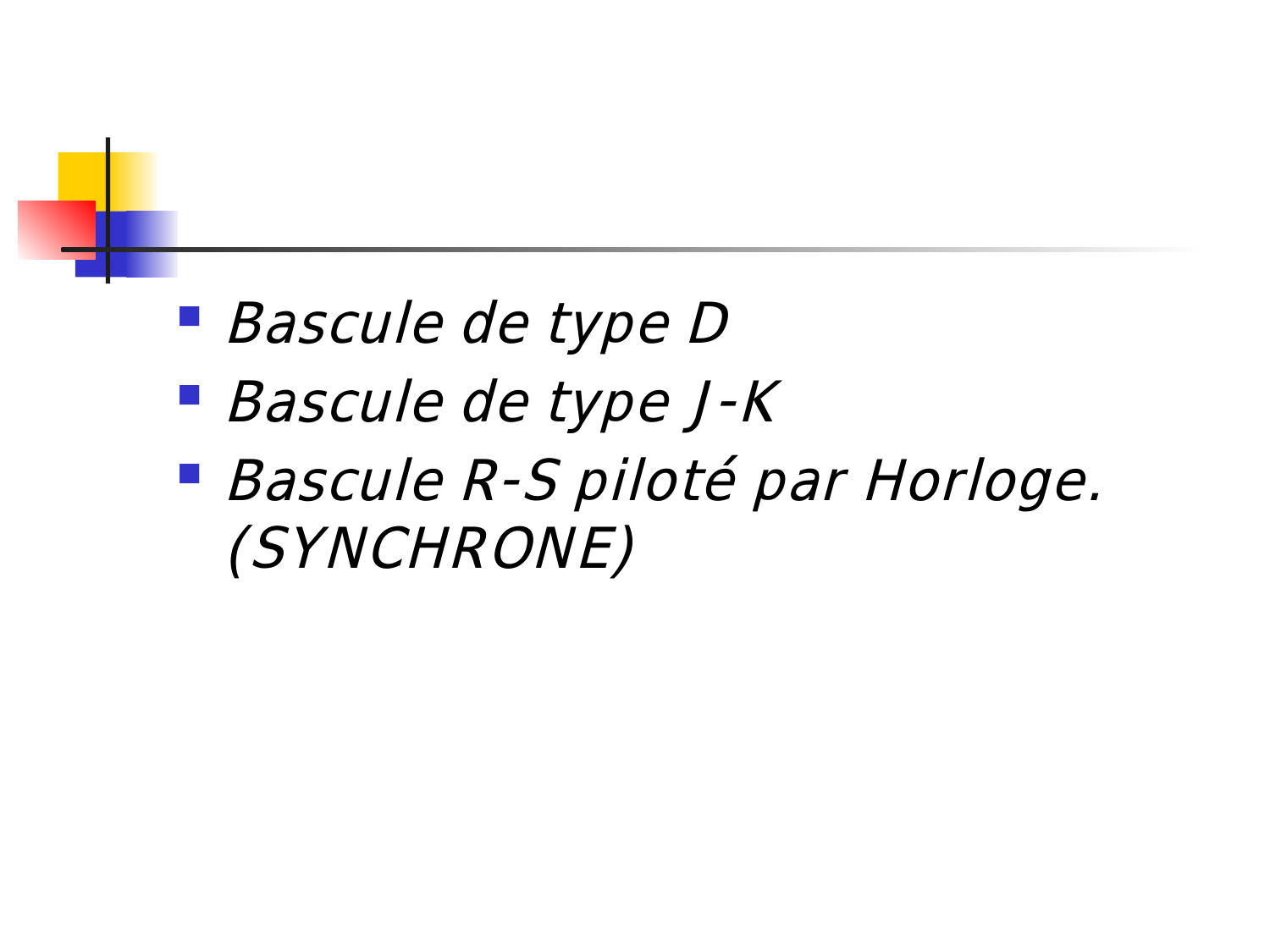

#
Bascule de type D
Bascule de type J-K
Bascule R-S piloté par Horloge. (SYNCHRONE)